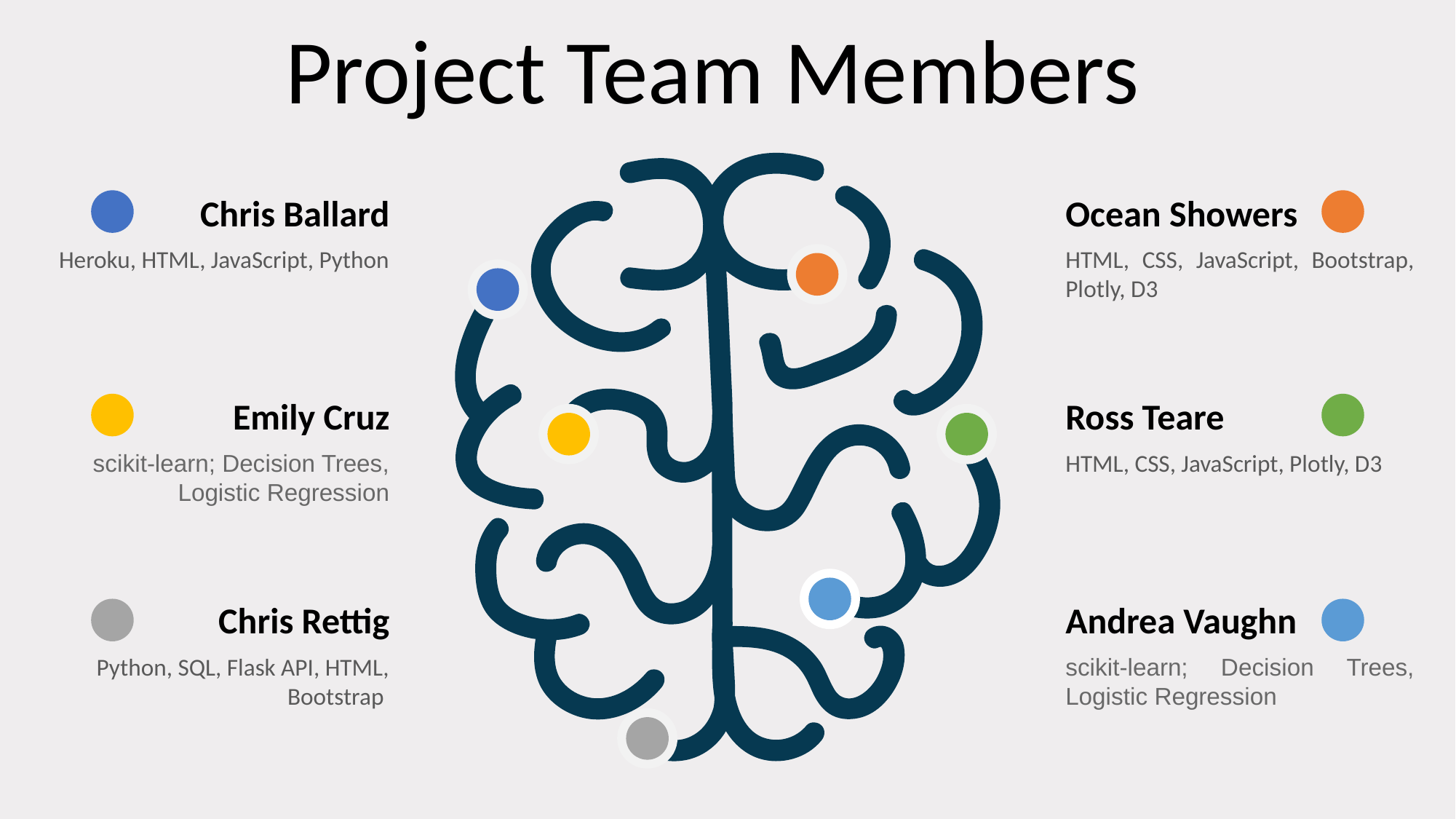

Project Team Members

Chris Ballard
Heroku, HTML, JavaScript, Python
Ocean Showers
HTML, CSS, JavaScript, Bootstrap, Plotly, D3

Emily Cruz
scikit-learn; Decision Trees, Logistic Regression
Ross Teare
HTML, CSS, JavaScript, Plotly, D3

Chris Rettig
Python, SQL, Flask API, HTML, Bootstrap
Andrea Vaughn
scikit-learn; Decision Trees, Logistic Regression